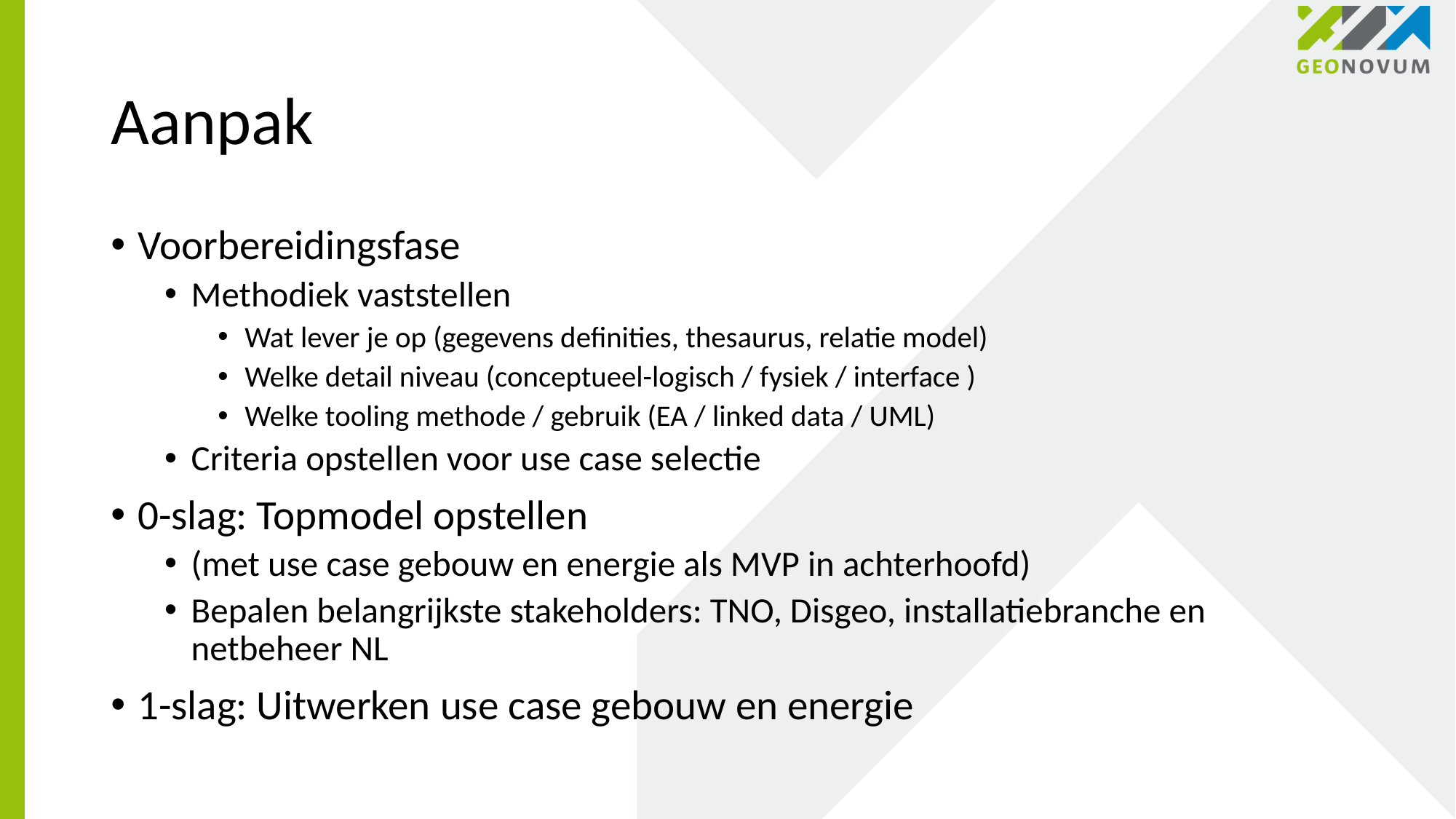

# Aanpak
Voorbereidingsfase
Methodiek vaststellen
Wat lever je op (gegevens definities, thesaurus, relatie model)
Welke detail niveau (conceptueel-logisch / fysiek / interface )
Welke tooling methode / gebruik (EA / linked data / UML)
Criteria opstellen voor use case selectie
0-slag: Topmodel opstellen
(met use case gebouw en energie als MVP in achterhoofd)
Bepalen belangrijkste stakeholders: TNO, Disgeo, installatiebranche en netbeheer NL
1-slag: Uitwerken use case gebouw en energie